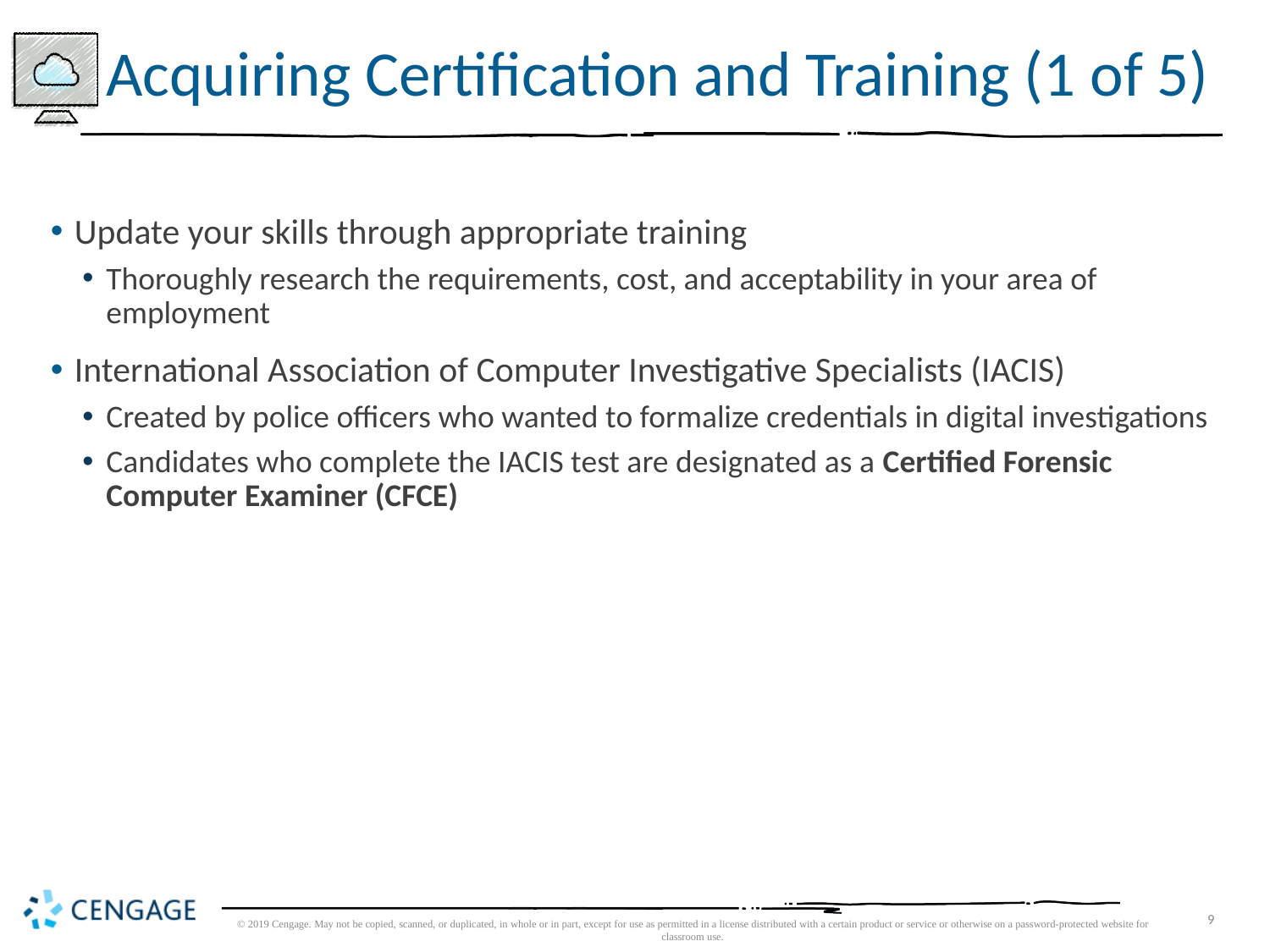

# Acquiring Certification and Training (1 of 5)
Update your skills through appropriate training
Thoroughly research the requirements, cost, and acceptability in your area of employment
International Association of Computer Investigative Specialists (IACIS)
Created by police officers who wanted to formalize credentials in digital investigations
Candidates who complete the IACIS test are designated as a Certified Forensic Computer Examiner (CFCE)
© 2019 Cengage. May not be copied, scanned, or duplicated, in whole or in part, except for use as permitted in a license distributed with a certain product or service or otherwise on a password-protected website for classroom use.